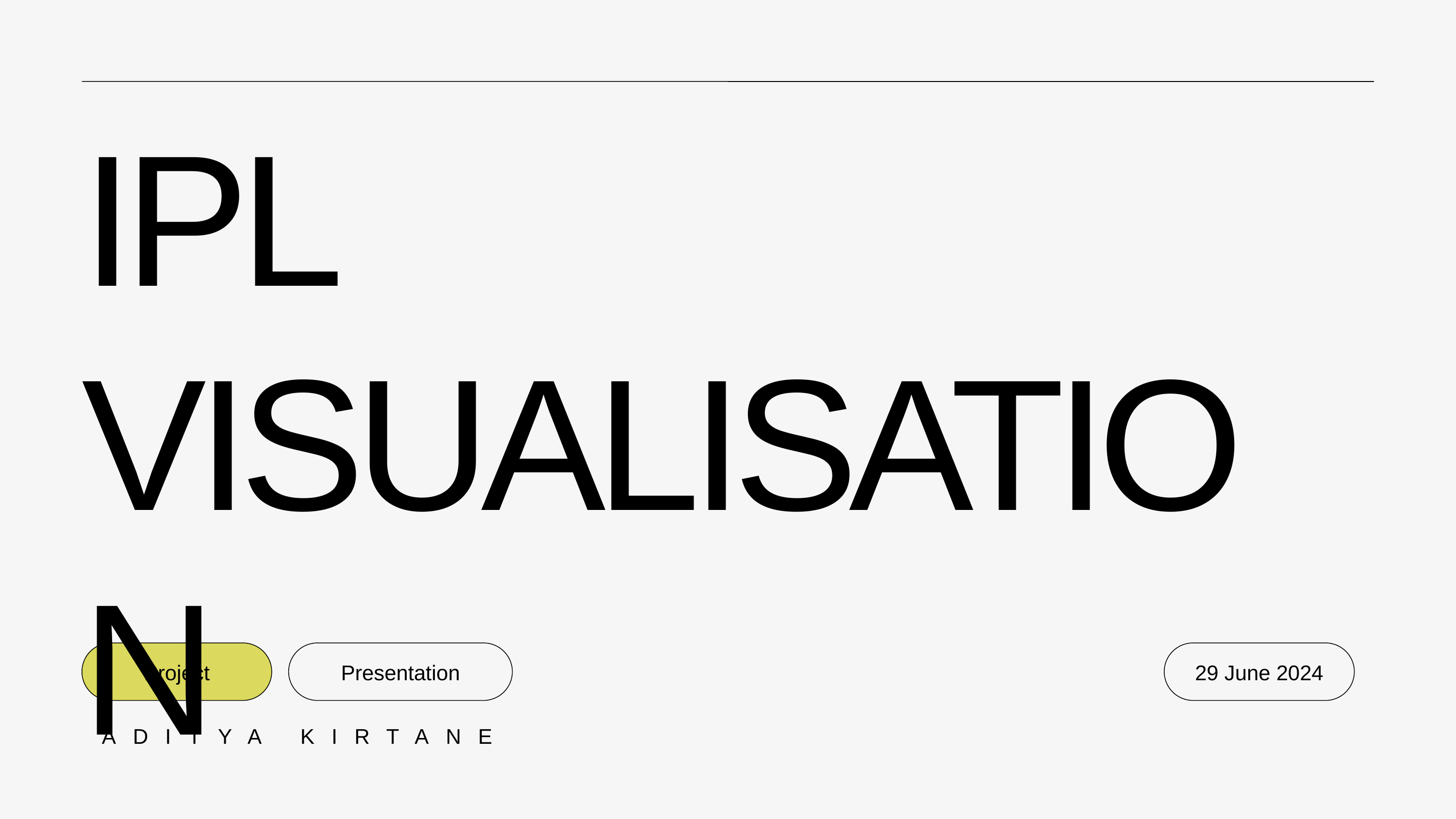

IPL
VISUALISATION

Project
Presentation
29 June 2024
ADITYA KIRTANE